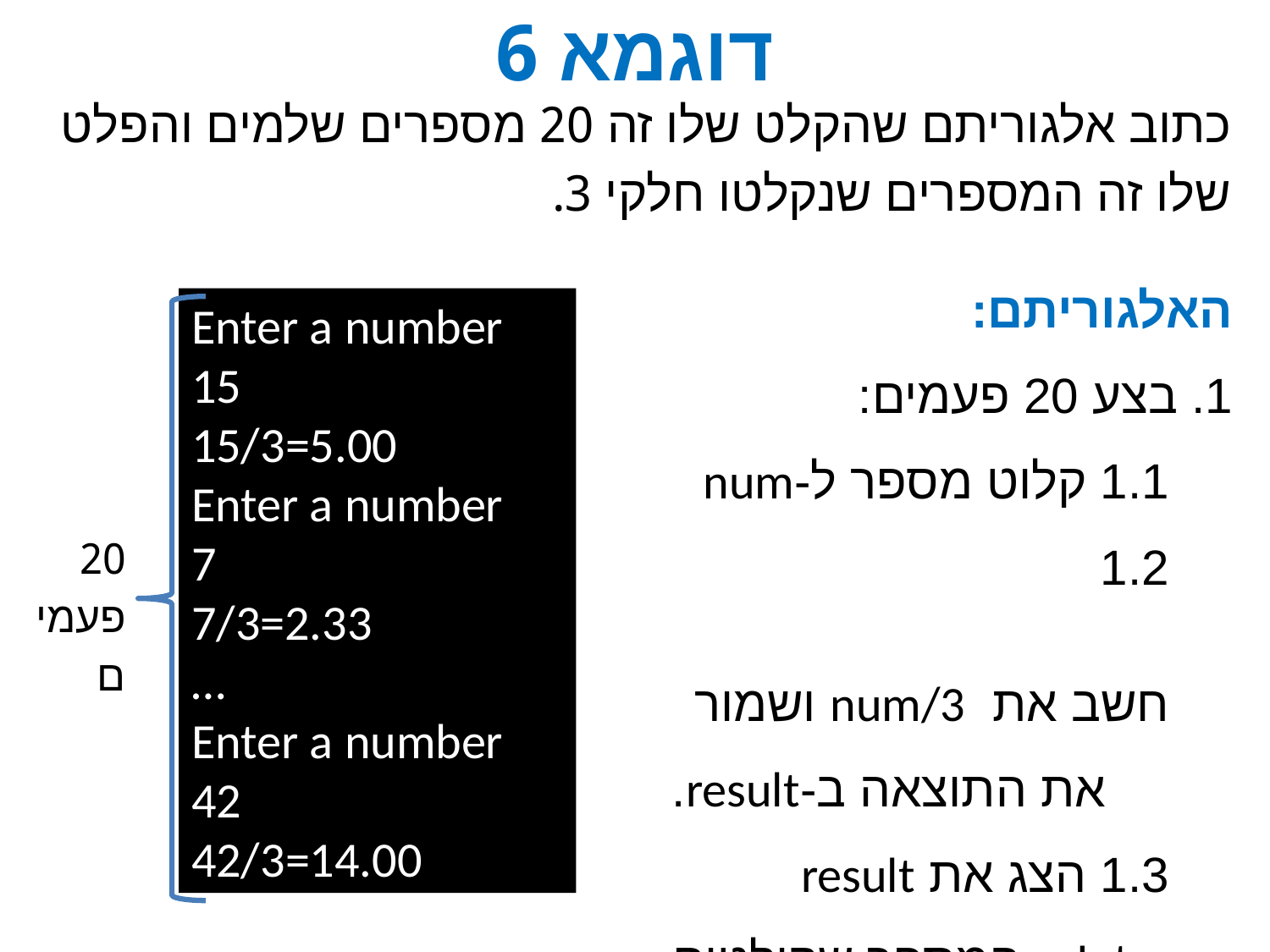

# דוגמא 6
כתוב אלגוריתם שהקלט שלו זה 20 מספרים שלמים והפלט שלו זה המספרים שנקלטו חלקי 3.
האלגוריתם:
1. בצע 20 פעמים:
1.1 קלוט מספר ל-num
1.2	חשב את  num/3 ושמור
את התוצאה ב-result.
1.3 הצג את result
Int num – המספר שקולטים
Double result – לשמירת התוצאה
Int i – מונה הלולאה
Enter a number
15
15/3=5.00
Enter a number
7
7/3=2.33
…
Enter a number
42
42/3=14.00

20 פעמים